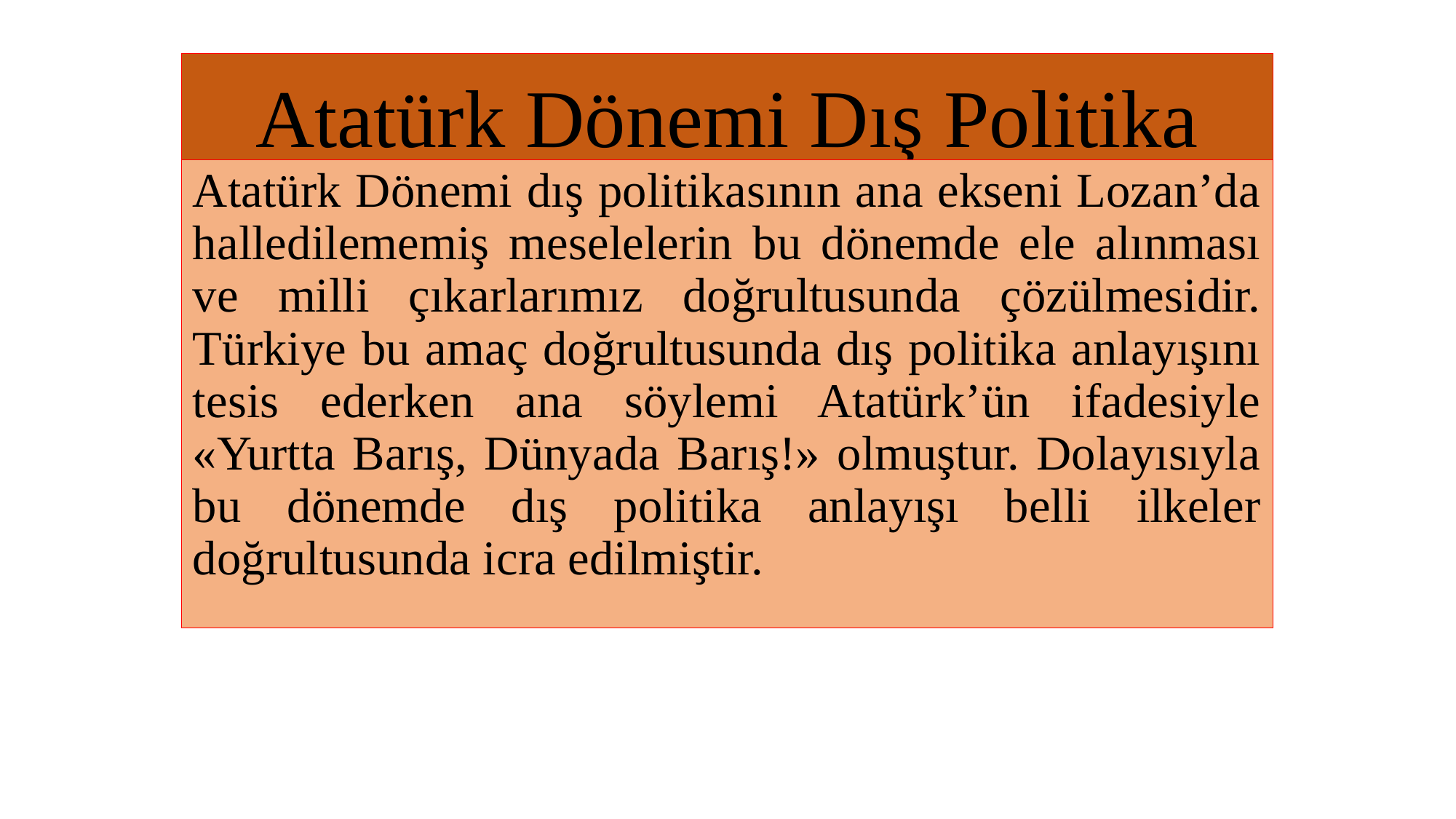

# Atatürk Dönemi Dış Politika
Atatürk Dönemi dış politikasının ana ekseni Lozan’da halledilememiş meselelerin bu dönemde ele alınması ve milli çıkarlarımız doğrultusunda çözülmesidir. Türkiye bu amaç doğrultusunda dış politika anlayışını tesis ederken ana söylemi Atatürk’ün ifadesiyle «Yurtta Barış, Dünyada Barış!» olmuştur. Dolayısıyla bu dönemde dış politika anlayışı belli ilkeler doğrultusunda icra edilmiştir.